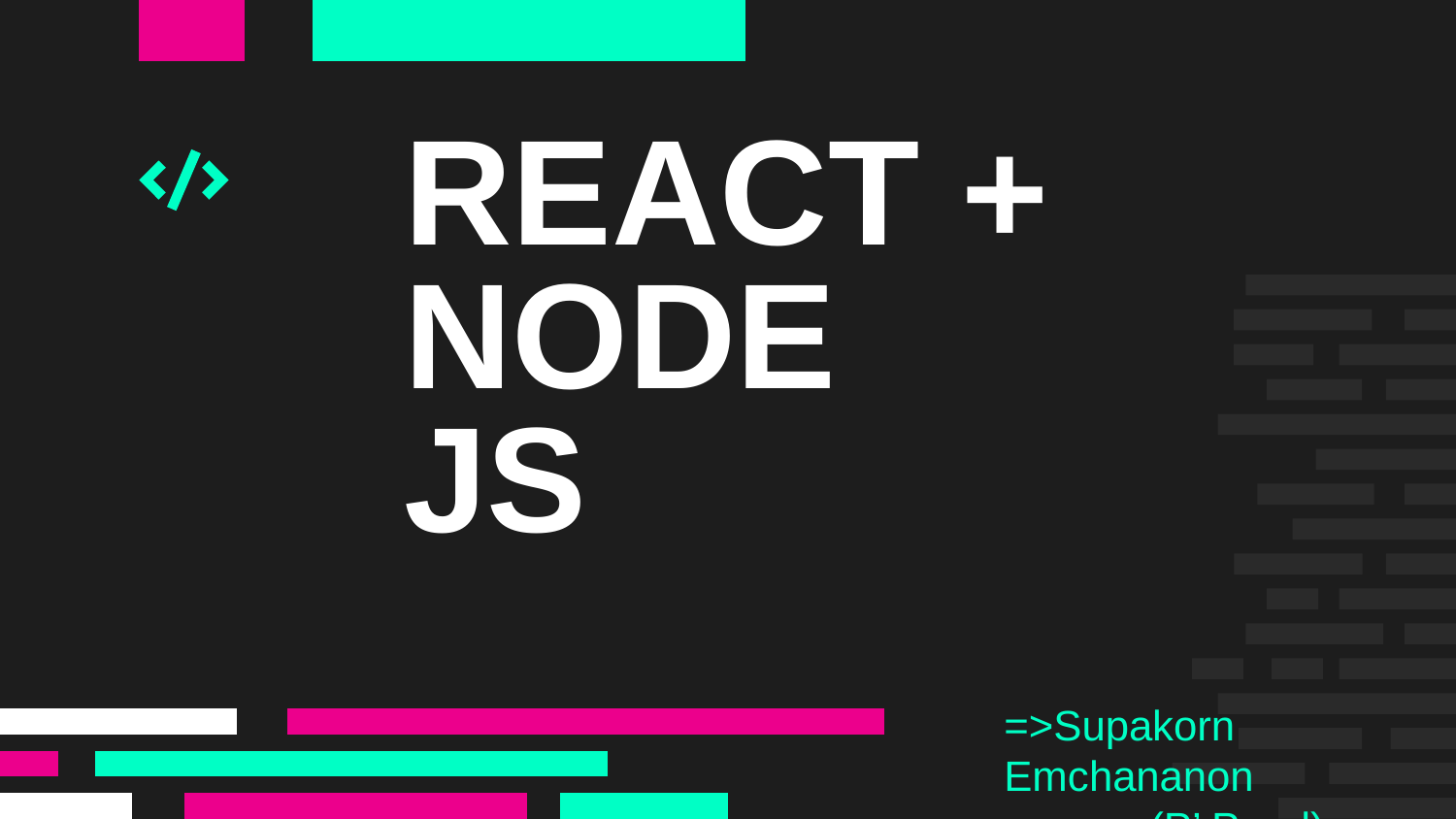

# REACT + NODE JS
=>Supakorn Emchananon
	(P’ Pond)